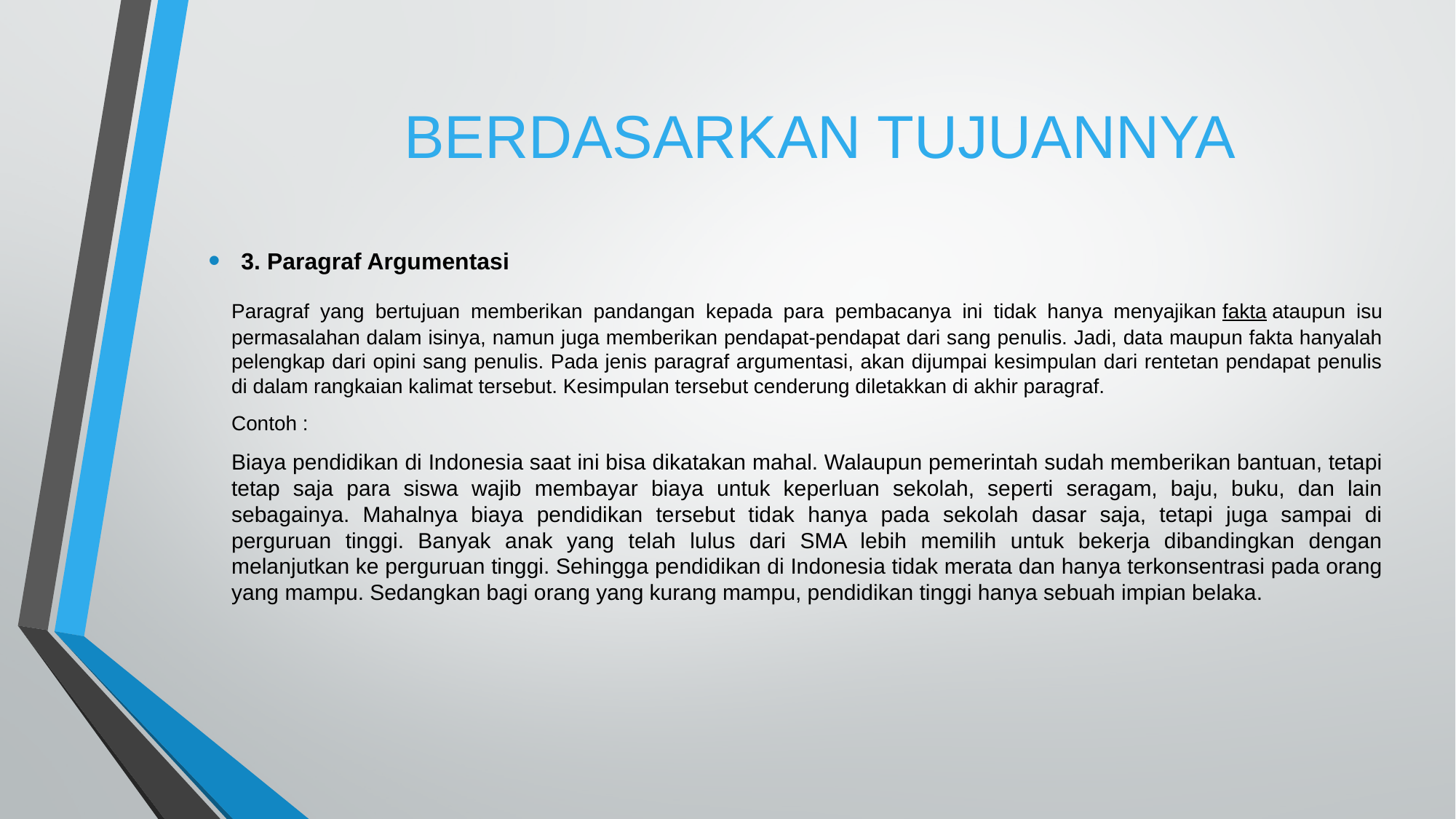

# BERDASARKAN TUJUANNYA
3. Paragraf Argumentasi
	Paragraf yang bertujuan memberikan pandangan kepada para pembacanya ini tidak hanya menyajikan fakta ataupun isu permasalahan dalam isinya, namun juga memberikan pendapat-pendapat dari sang penulis. Jadi, data maupun fakta hanyalah pelengkap dari opini sang penulis. Pada jenis paragraf argumentasi, akan dijumpai kesimpulan dari rentetan pendapat penulis di dalam rangkaian kalimat tersebut. Kesimpulan tersebut cenderung diletakkan di akhir paragraf.
Contoh :
	Biaya pendidikan di Indonesia saat ini bisa dikatakan mahal. Walaupun pemerintah sudah memberikan bantuan, tetapi tetap saja para siswa wajib membayar biaya untuk keperluan sekolah, seperti seragam, baju, buku, dan lain sebagainya. Mahalnya biaya pendidikan tersebut tidak hanya pada sekolah dasar saja, tetapi juga sampai di perguruan tinggi. Banyak anak yang telah lulus dari SMA lebih memilih untuk bekerja dibandingkan dengan melanjutkan ke perguruan tinggi. Sehingga pendidikan di Indonesia tidak merata dan hanya terkonsentrasi pada orang yang mampu. Sedangkan bagi orang yang kurang mampu, pendidikan tinggi hanya sebuah impian belaka.